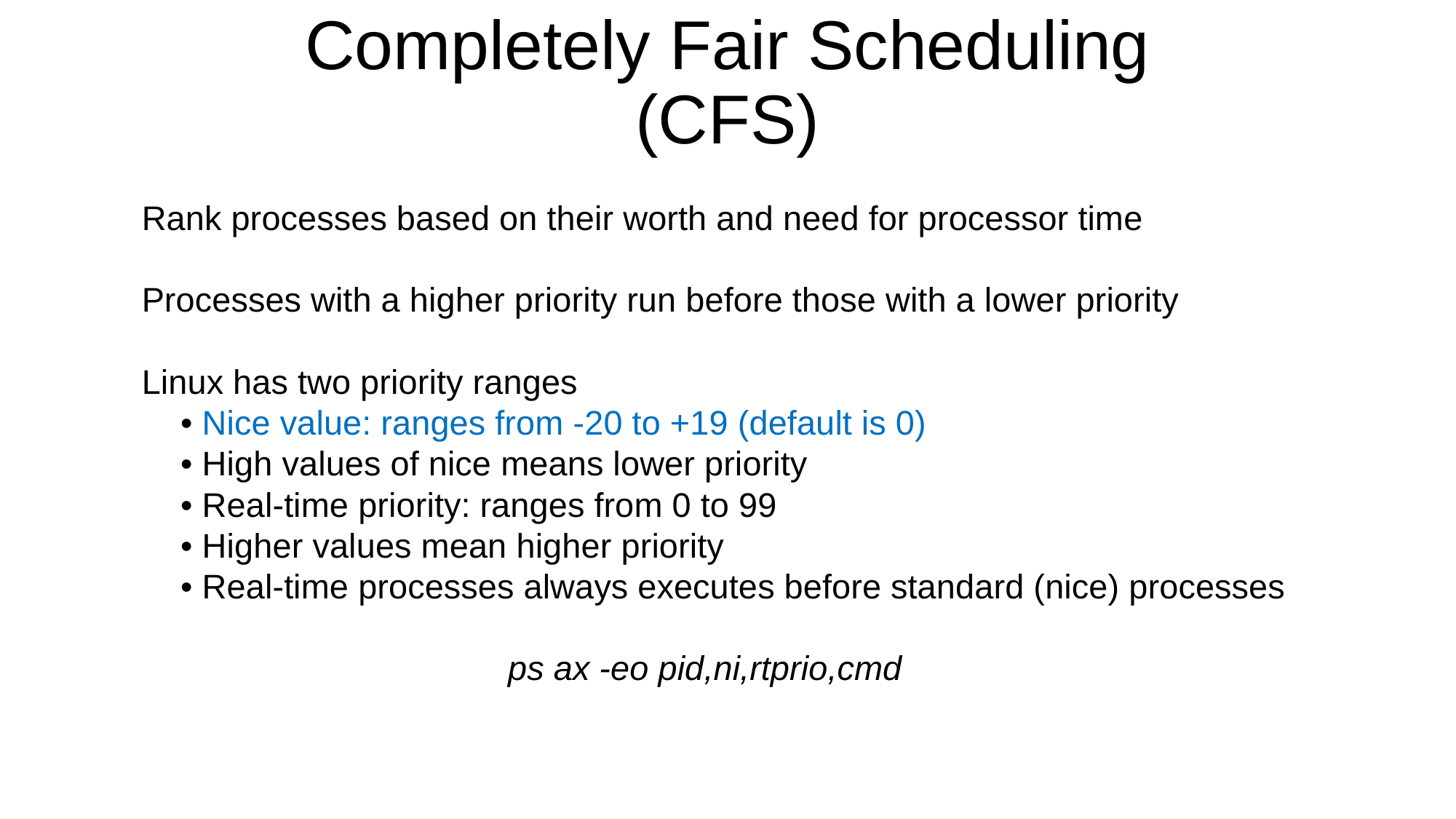

# Completely Fair Scheduling (CFS)
Rank processes based on their worth and need for processor time

Processes with a higher priority run before those with a lower priority

Linux has two priority ranges
• Nice value: ranges from -20 to +19 (default is 0)
• High values of nice means lower priority
• Real-time priority: ranges from 0 to 99
• Higher values mean higher priority
• Real-time processes always executes before standard (nice) processes

			ps ax -eo pid,ni,rtprio,cmd